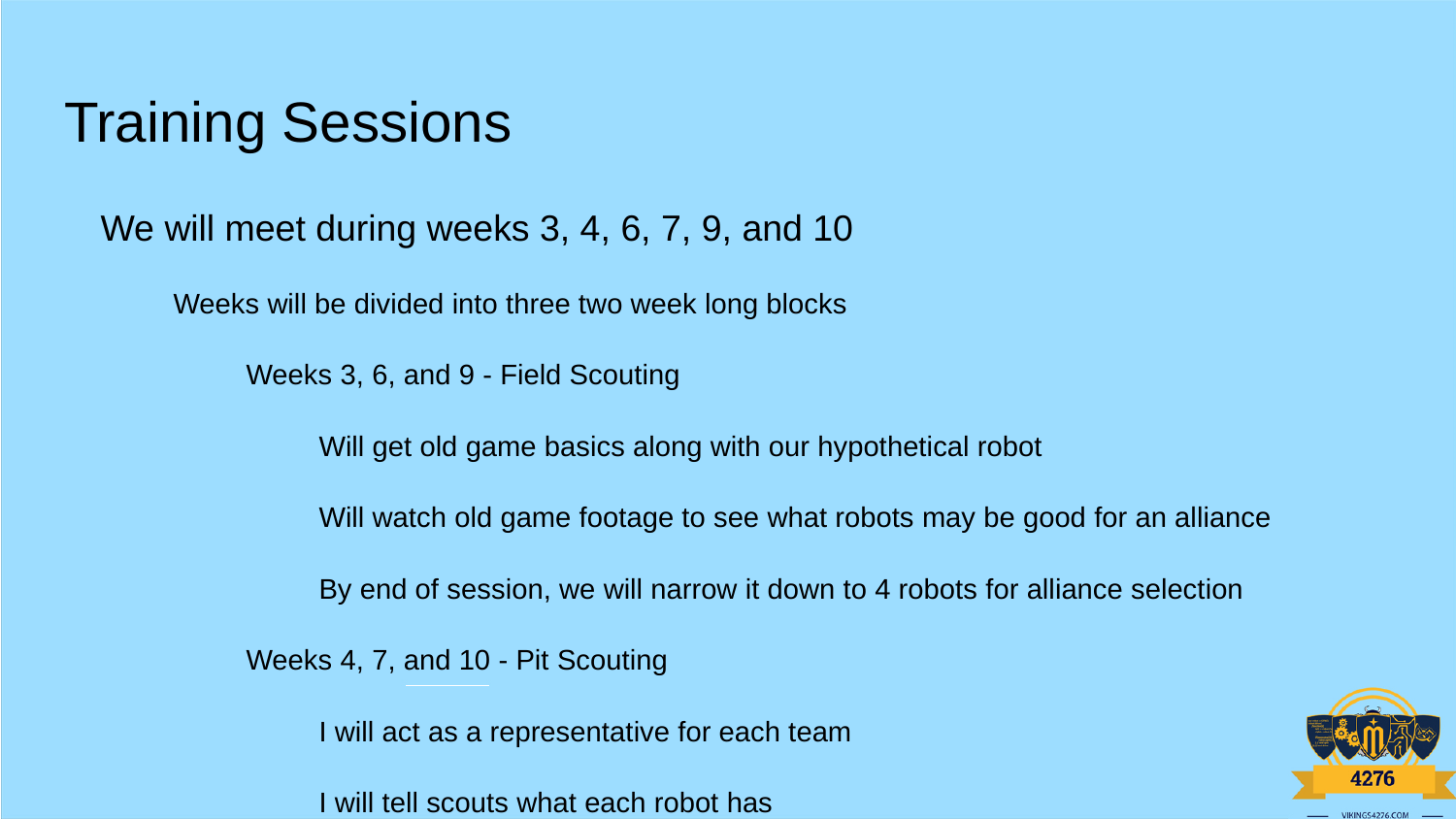

# Training Sessions
We will meet during weeks 3, 4, 6, 7, 9, and 10
Weeks will be divided into three two week long blocks
Weeks 3, 6, and 9 - Field Scouting
Will get old game basics along with our hypothetical robot
Will watch old game footage to see what robots may be good for an alliance
By end of session, we will narrow it down to 4 robots for alliance selection
Weeks 4, 7, and 10 - Pit Scouting
I will act as a representative for each team
I will tell scouts what each robot has
Will choose robots for alliance
Sessions will be an hour long each